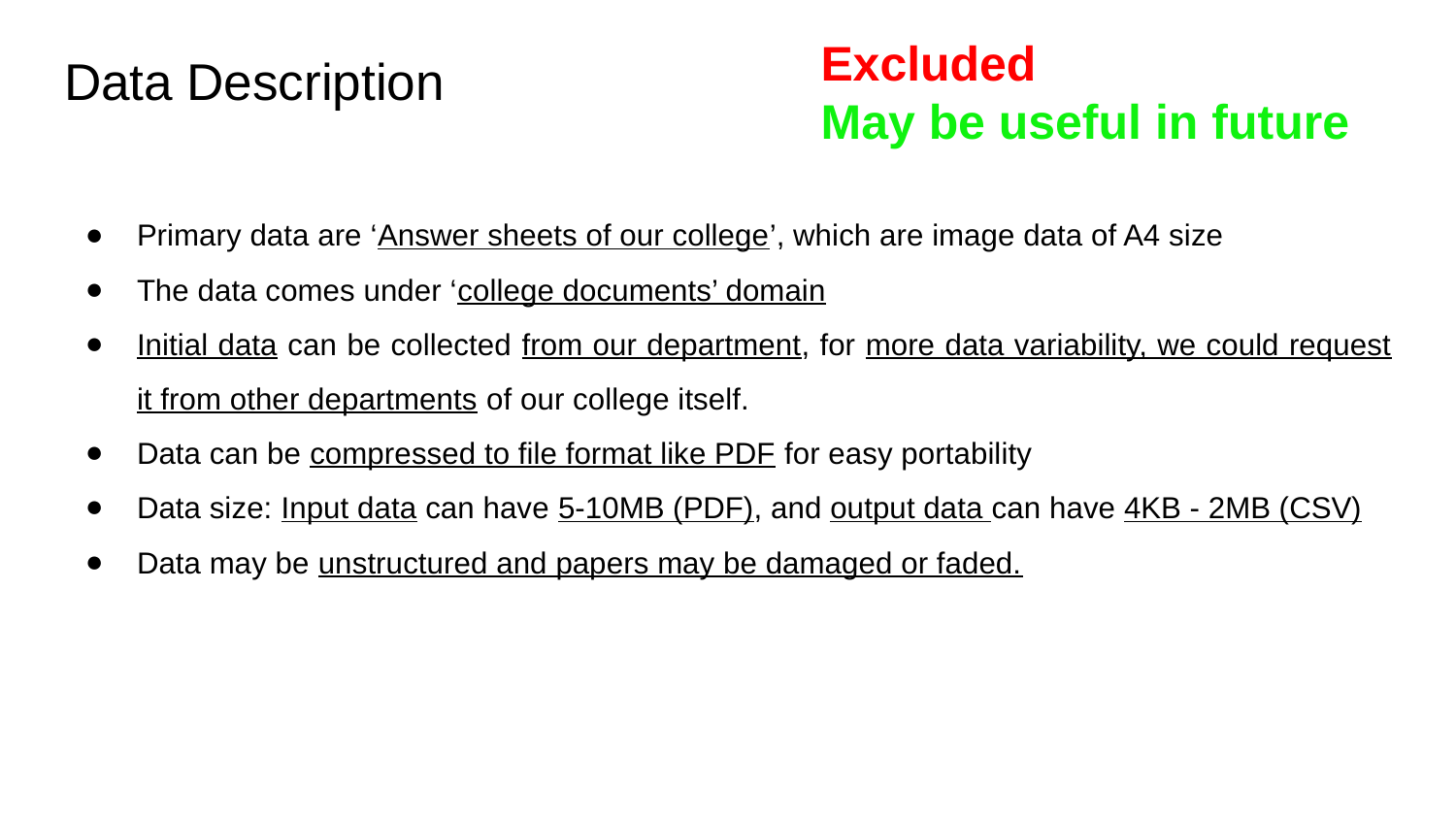

Excluded
May be useful in future
# Data Description
Primary data are ‘Answer sheets of our college’, which are image data of A4 size
The data comes under ‘college documents’ domain
Initial data can be collected from our department, for more data variability, we could request it from other departments of our college itself.
Data can be compressed to file format like PDF for easy portability
Data size: Input data can have 5-10MB (PDF), and output data can have 4KB - 2MB (CSV)
Data may be unstructured and papers may be damaged or faded.